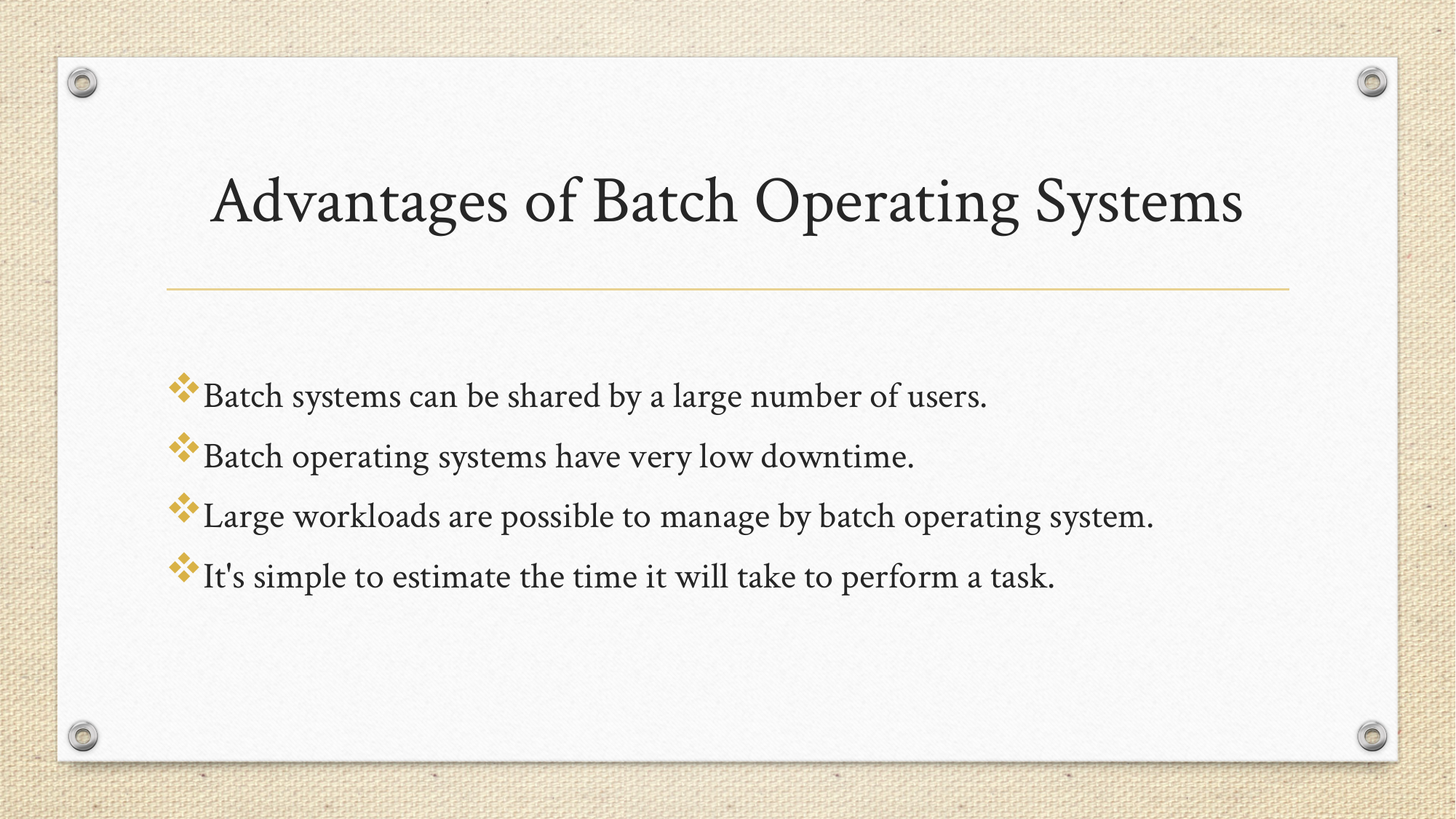

# Advantages of Batch Operating Systems

Batch systems can be shared by a large number of users.
Batch operating systems have very low downtime.
Large workloads are possible to manage by batch operating system.
It's simple to estimate the time it will take to perform a task.